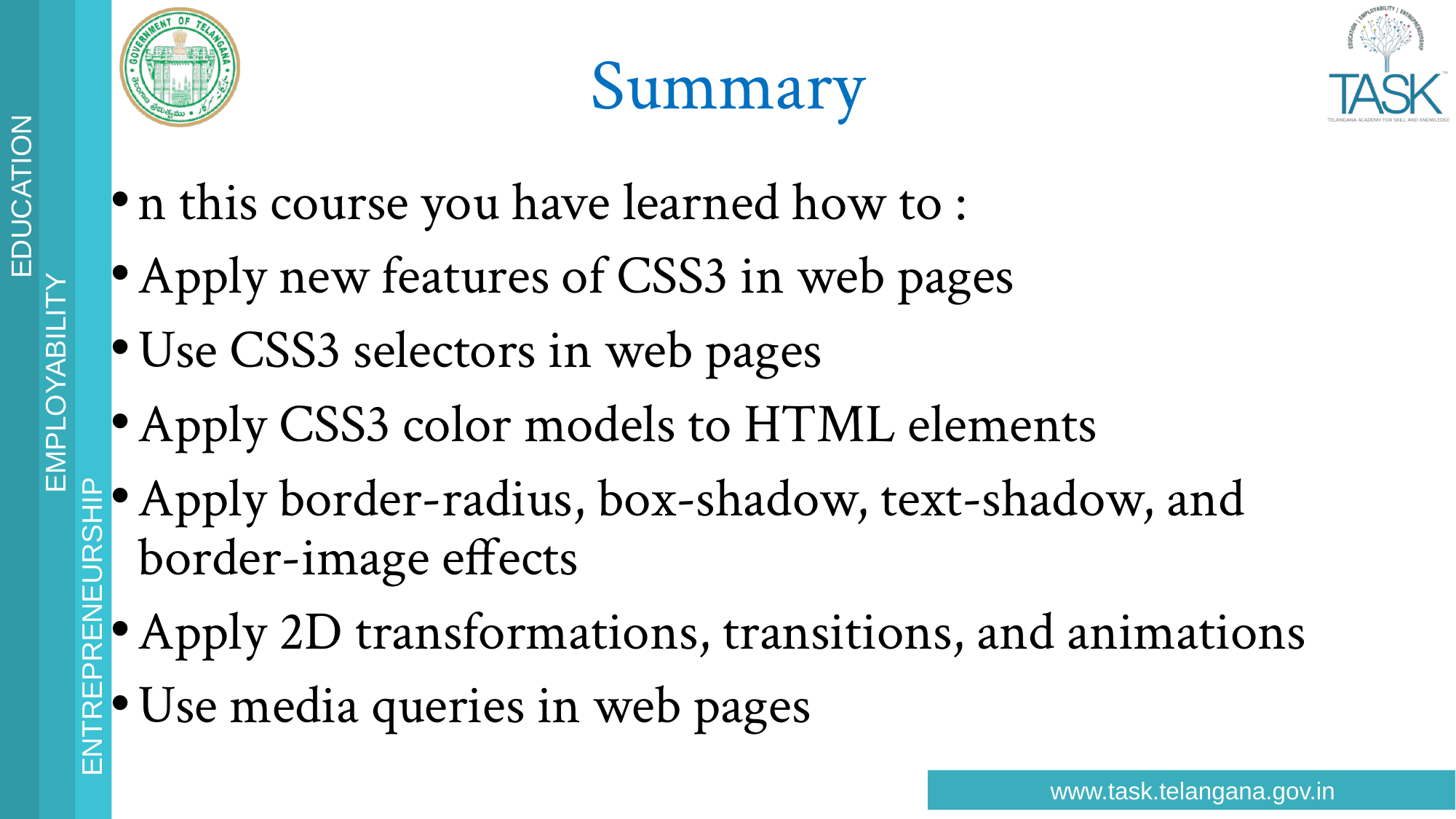

# Summary
n this course you have learned how to :
Apply new features of CSS3 in web pages
Use CSS3 selectors in web pages
Apply CSS3 color models to HTML elements
Apply border-radius, box-shadow, text-shadow, and border-image effects
Apply 2D transformations, transitions, and animations
Use media queries in web pages